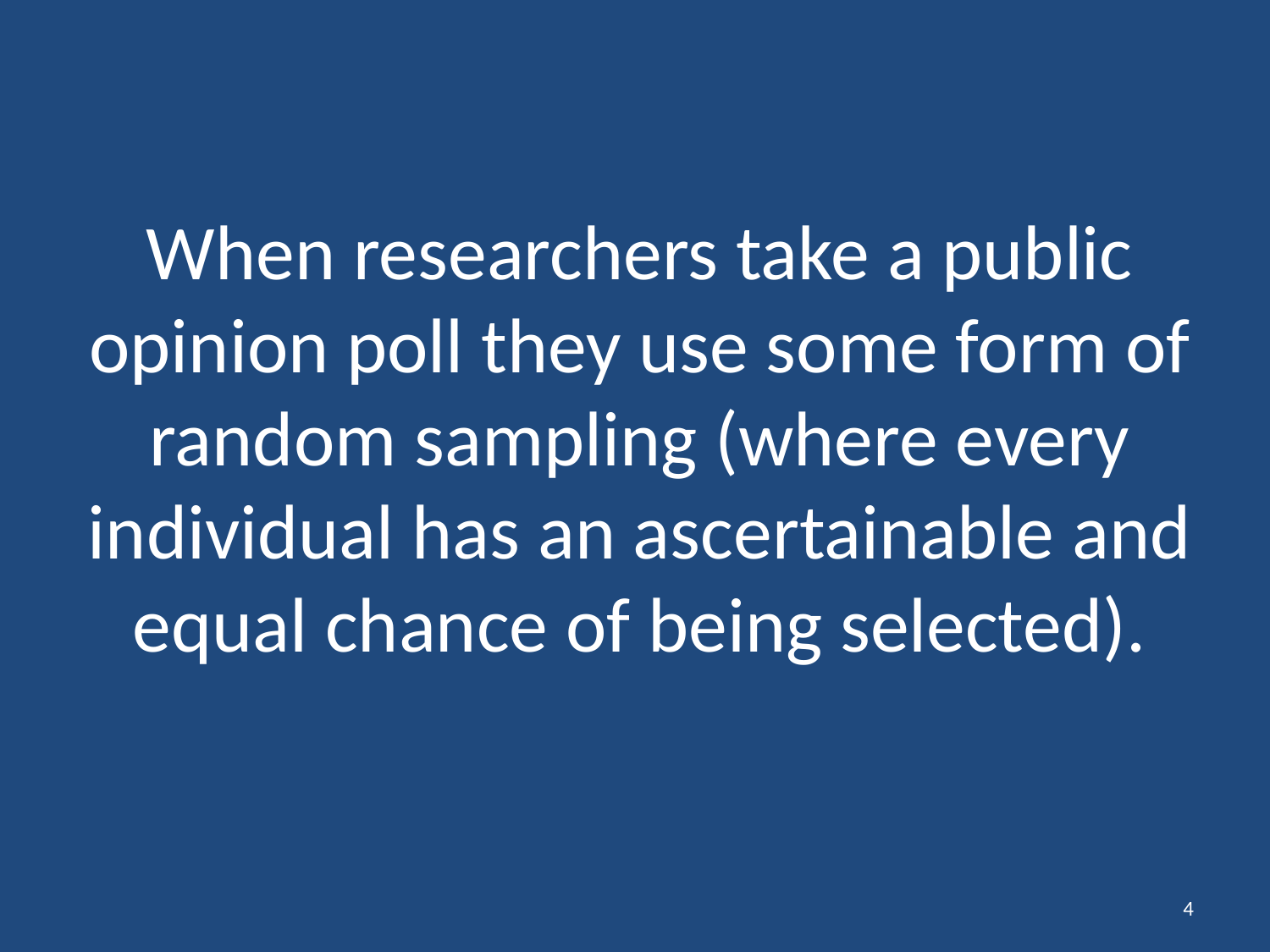

# When researchers take a public opinion poll they use some form of random sampling (where every individual has an ascertainable and equal chance of being selected).
4